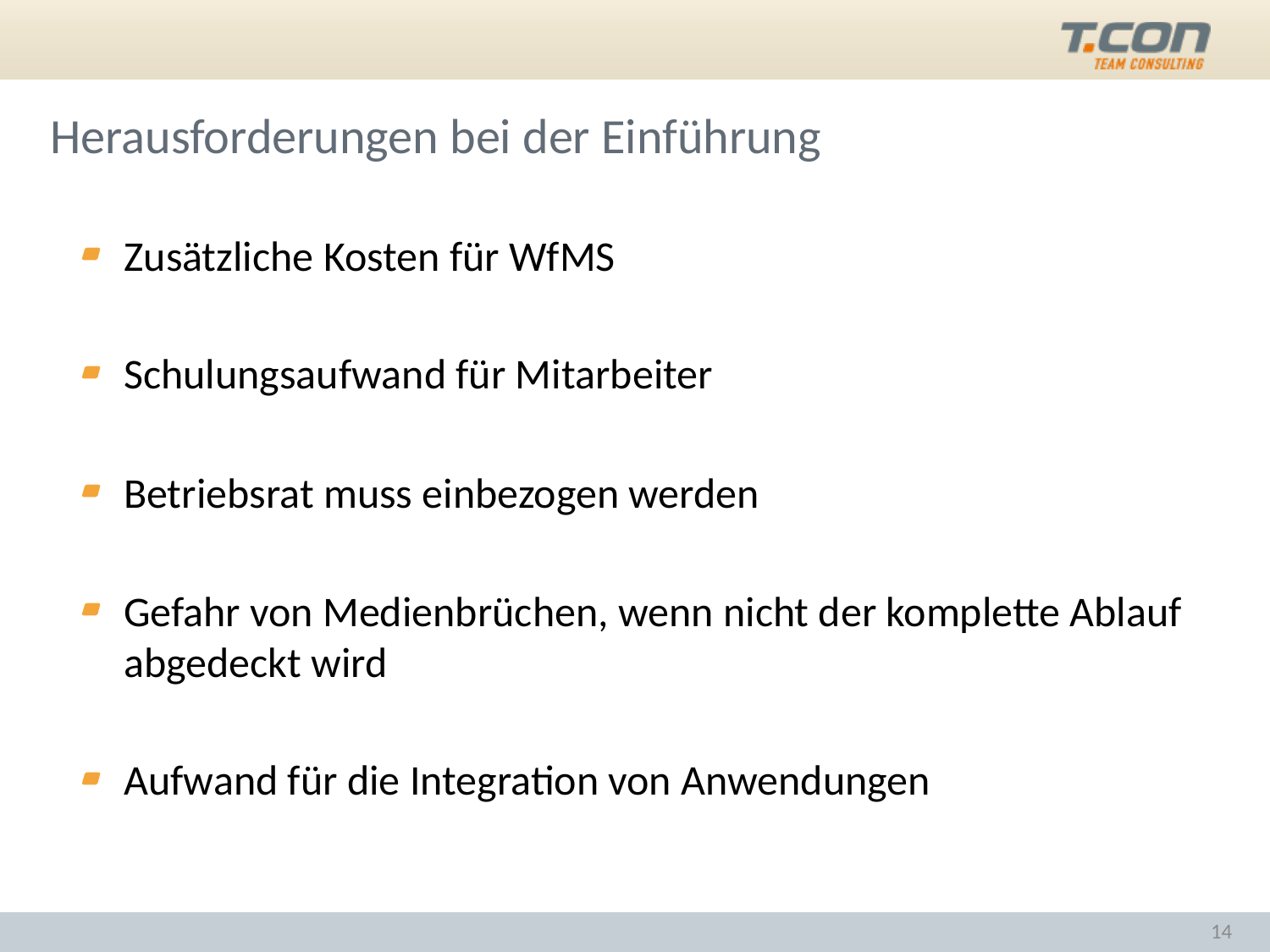

# Herausforderungen bei der Einführung
Zusätzliche Kosten für WfMS

Schulungsaufwand für Mitarbeiter

Betriebsrat muss einbezogen werden

Gefahr von Medienbrüchen, wenn nicht der komplette Ablauf abgedeckt wird

Aufwand für die Integration von Anwendungen
14